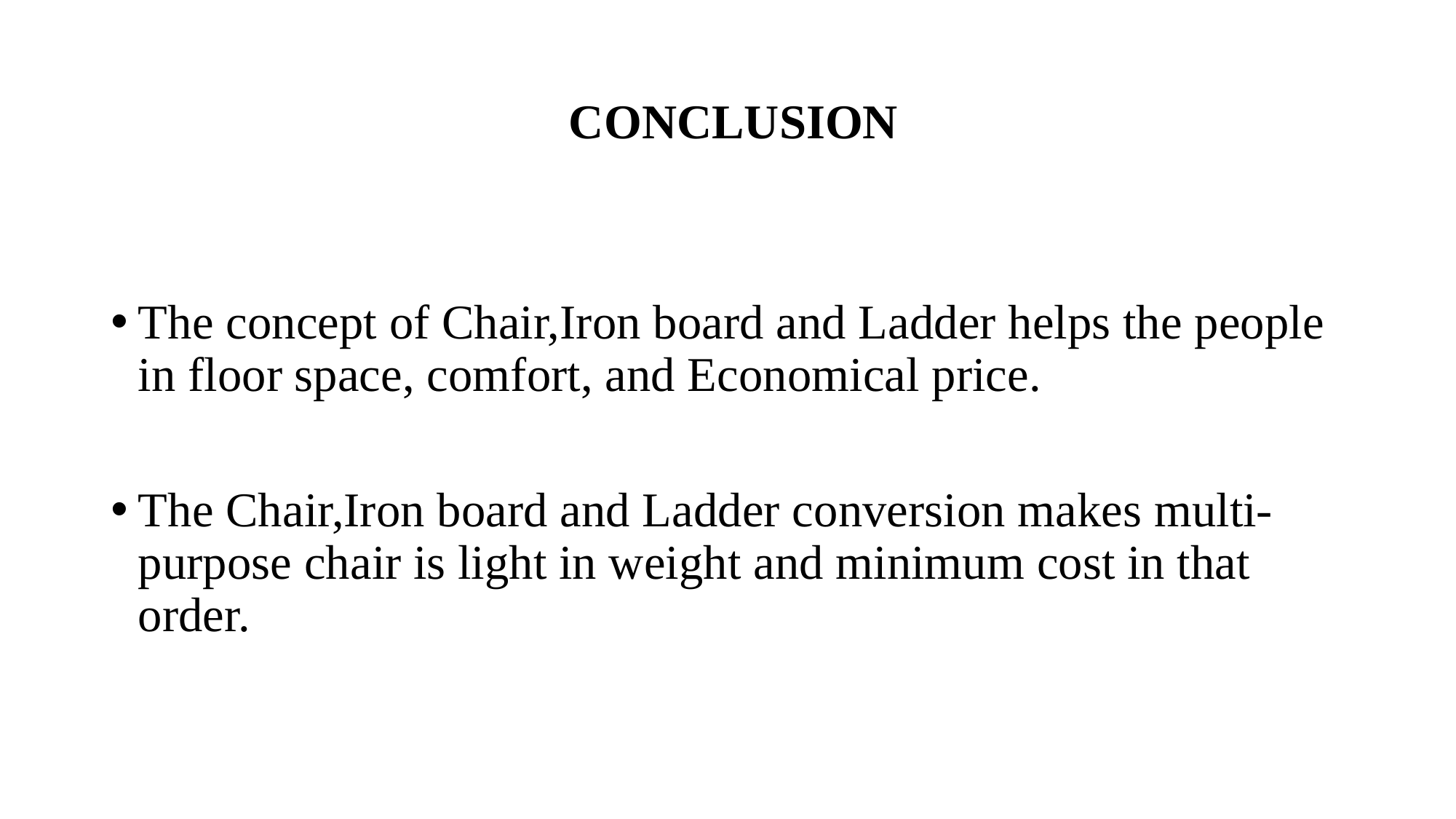

# CONCLUSION

The concept of Chair,Iron board and Ladder helps the people in floor space, comfort, and Economical price.

The Chair,Iron board and Ladder conversion makes multi-purpose chair is light in weight and minimum cost in that order.